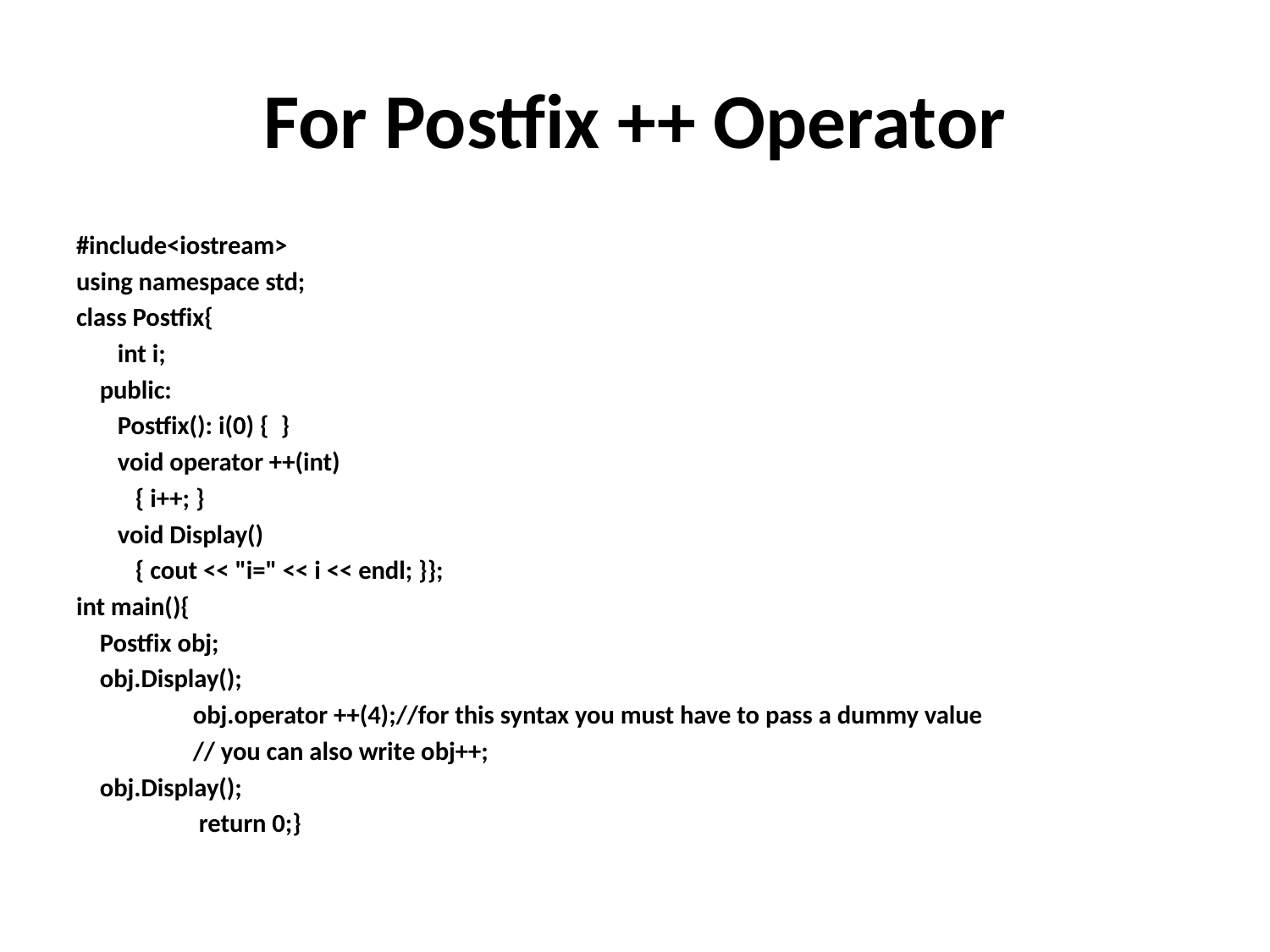

# For Postfix ++ Operator
#include<iostream>
using namespace std;
class Postfix{
       int i;
    public:
       Postfix(): i(0) {  }
       void operator ++(int)
          { i++; }
       void Display()
          { cout << "i=" << i << endl; }};
int main(){
    Postfix obj;
    obj.Display();
	obj.operator ++(4);//for this syntax you must have to pass a dummy value
	// you can also write obj++;
    obj.Display();
	 return 0;}